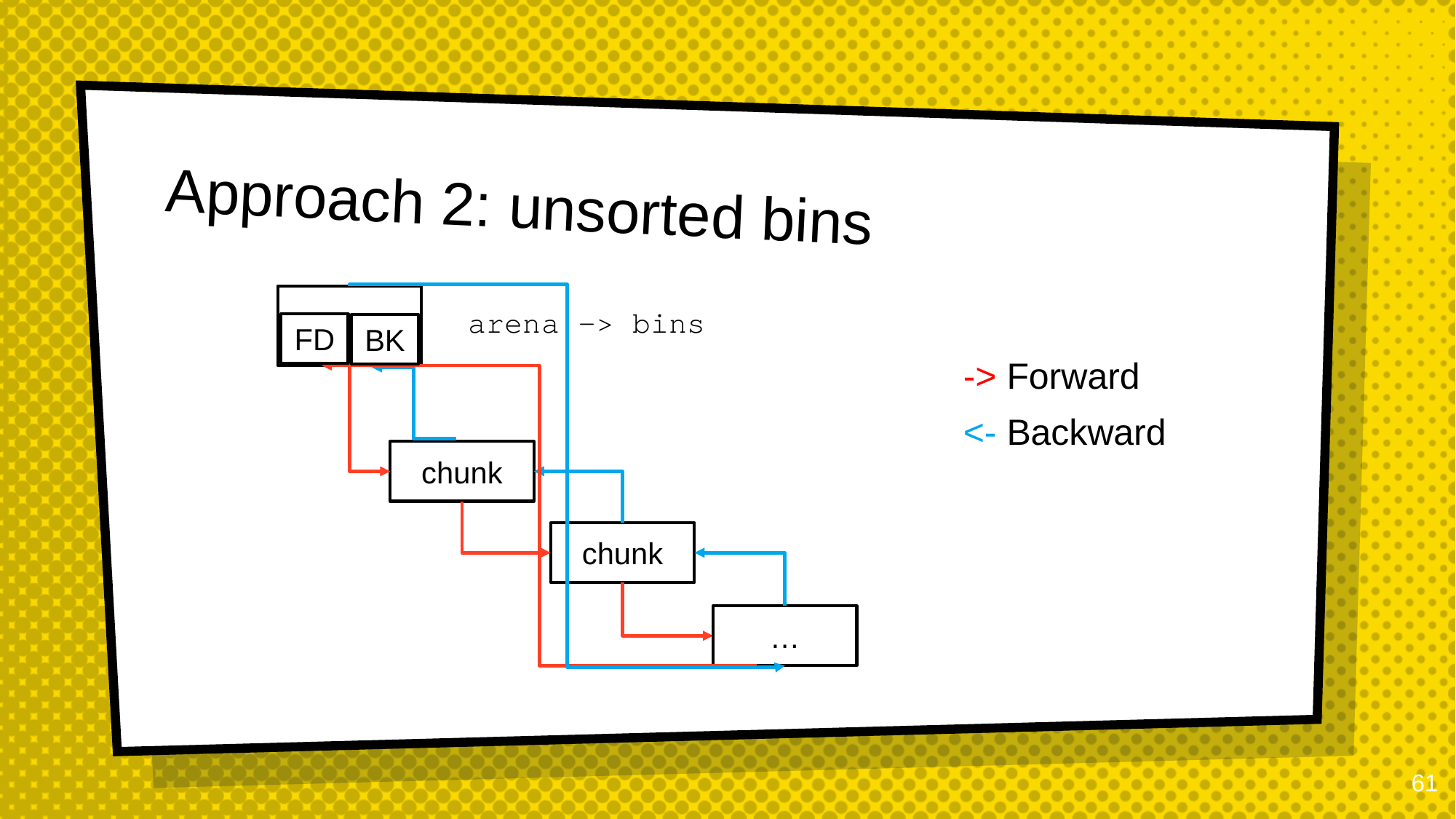

# Approach 2: unsorted bins
siz0x20
arena -> bins
FD
BK
-> Forward
<- Backward
chunk
chunk
…
61